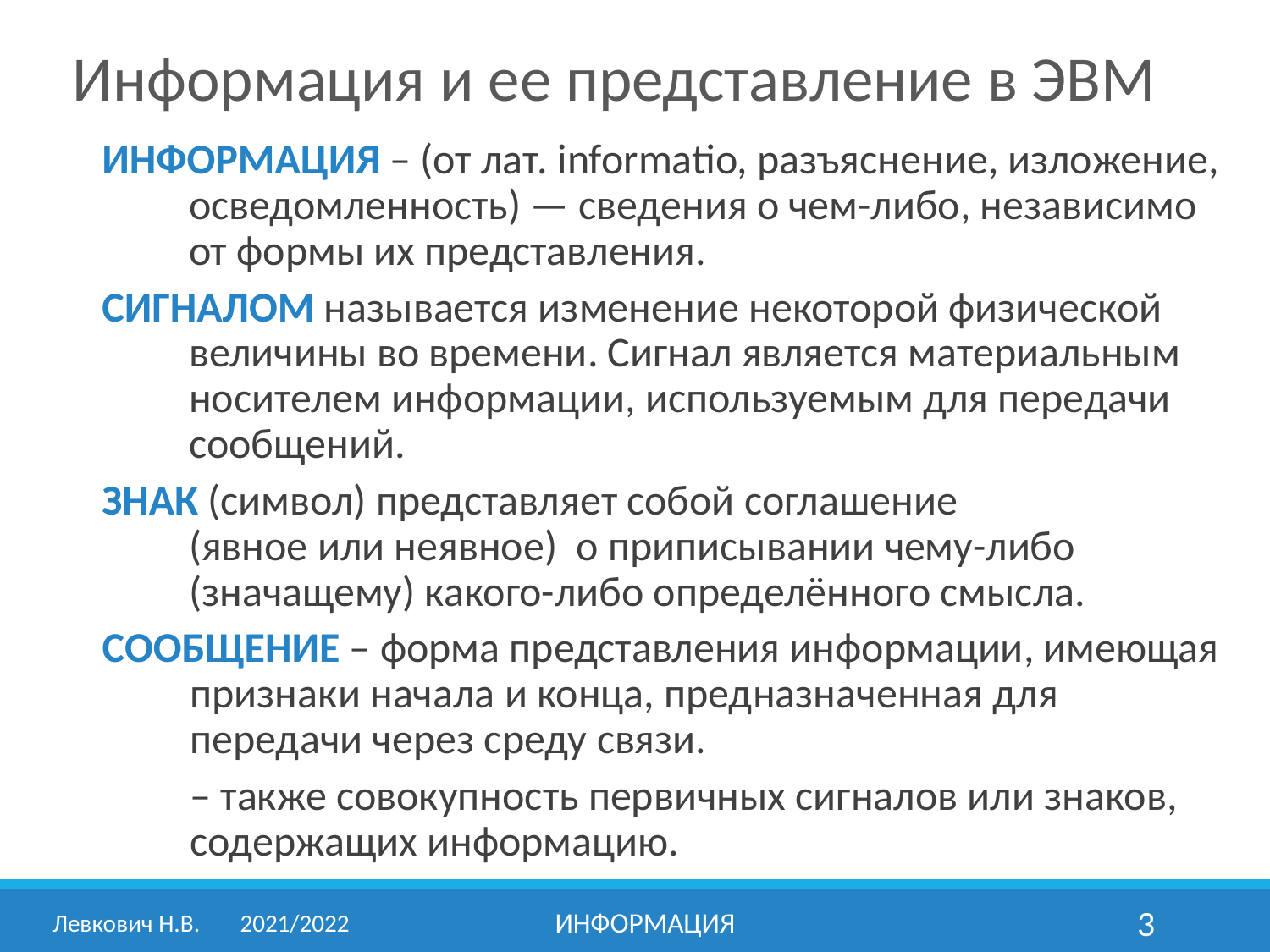

Информация и ее представление в ЭВМ
ИНФОРМАЦИЯ – (от лат. informatio, разъяснение, изложение, осведомленность) — сведения о чем-либо, независимо от формы их представления.
СИГНАЛОМ называется изменение некоторой физической величины во времени. Сигнал является материальным носителем информации, используемым для передачи сообщений.
ЗНАК (символ) представляет собой соглашение
(явное или неявное)  о приписывании чему-либо (значащему) какого-либо определённого смысла.
СООБЩЕНИЕ – форма представления информации, имеющая признаки начала и конца, предназначенная для передачи через среду связи.
– также совокупность первичных сигналов или знаков, содержащих информацию.

Левкович Н.В.	2021/2022
информация
3